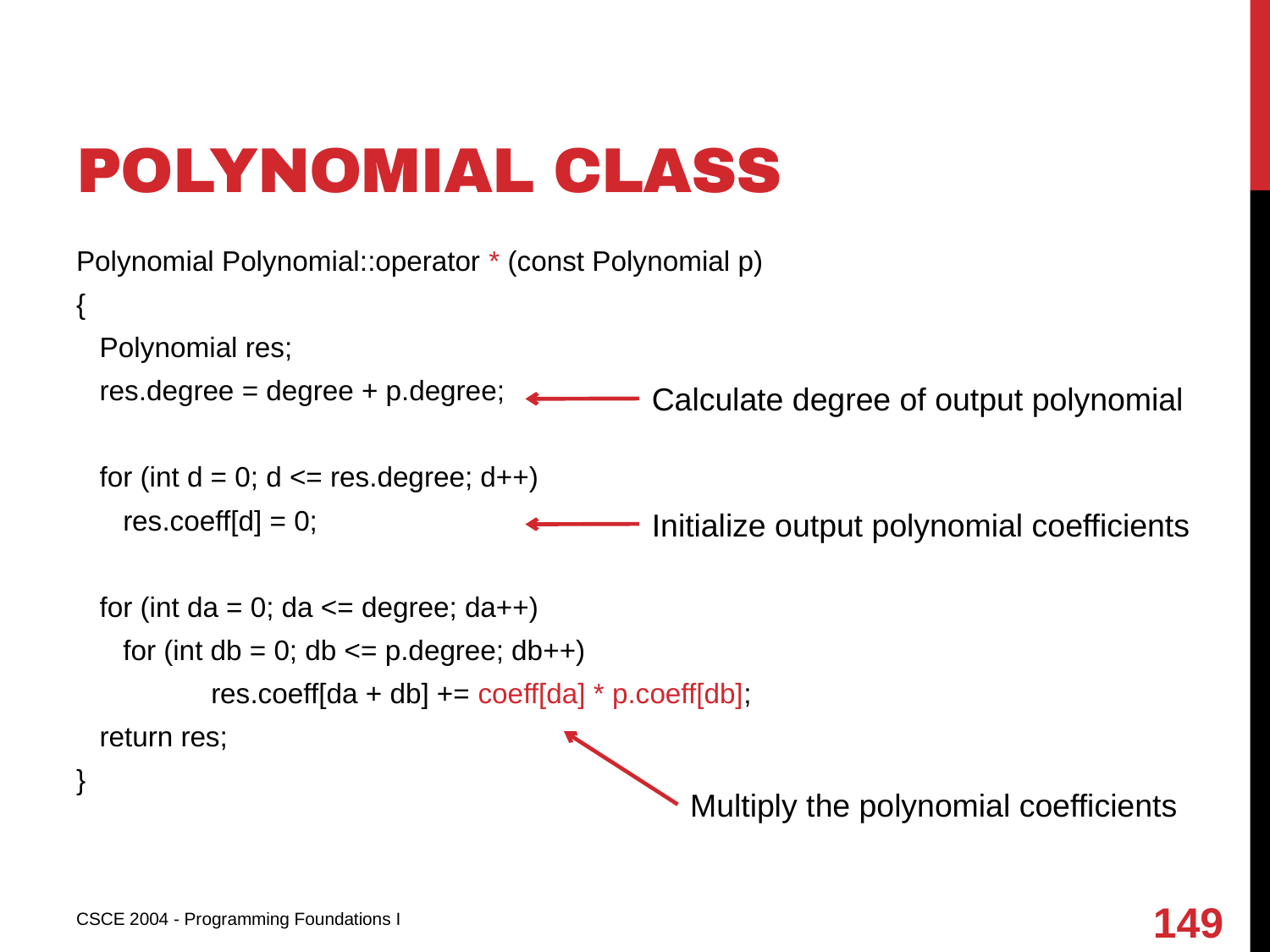

# Polynomial class
Polynomial Polynomial::operator * (const Polynomial p)
{
   Polynomial res;
   res.degree = degree + p.degree;

   for (int d = 0; d <= res.degree; d++)
      res.coeff[d] = 0;

   for (int da = 0; da <= degree; da++)
      for (int db = 0; db <= p.degree; db++)
	 res.coeff[da + db] += coeff[da] * p.coeff[db];
   return res;
}
Calculate degree of output polynomial
Initialize output polynomial coefficients
Multiply the polynomial coefficients
149
CSCE 2004 - Programming Foundations I